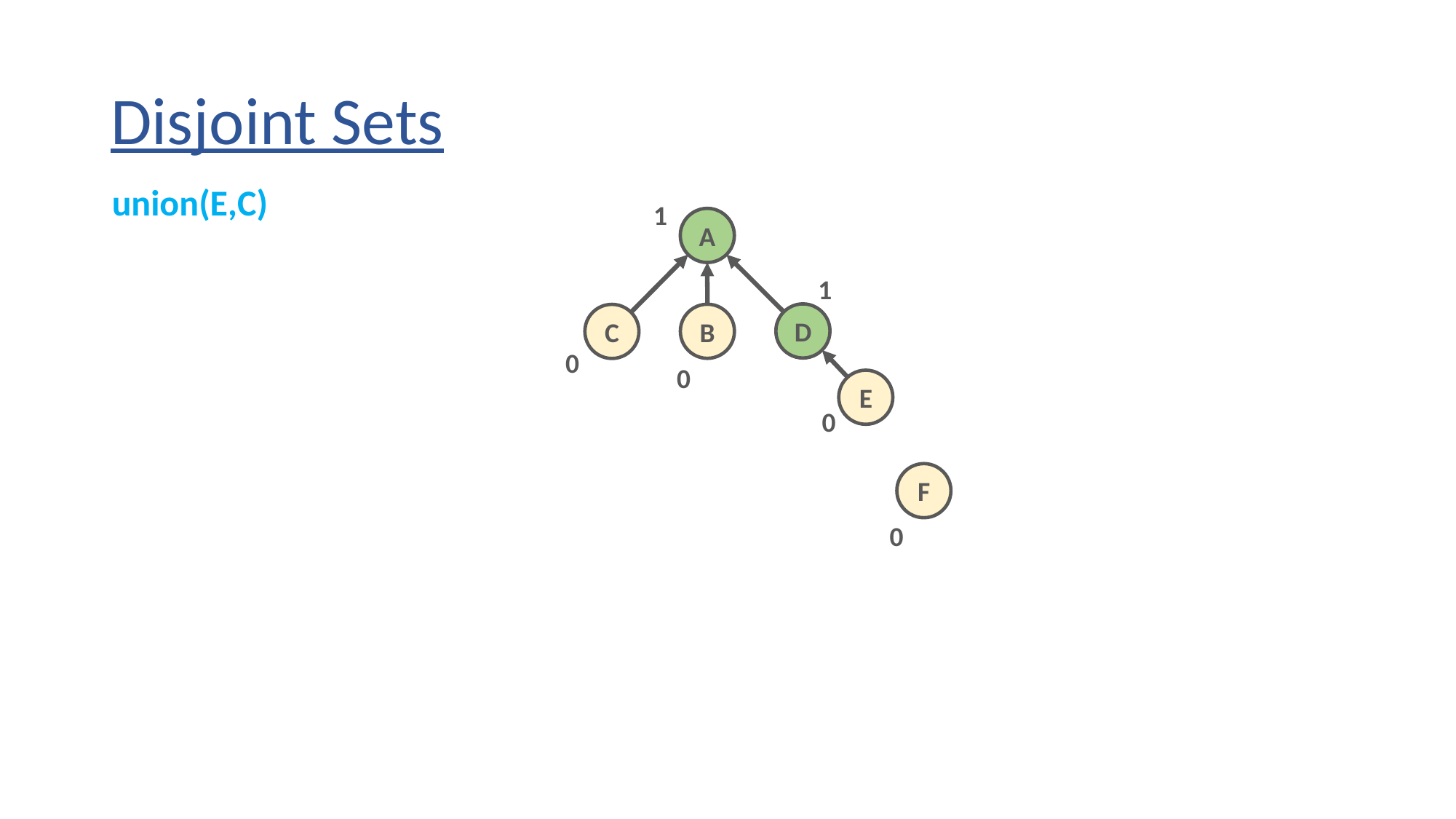

# Disjoint Sets
union(E,C)
1
A
1
D
B
C
0
0
E
0
F
0